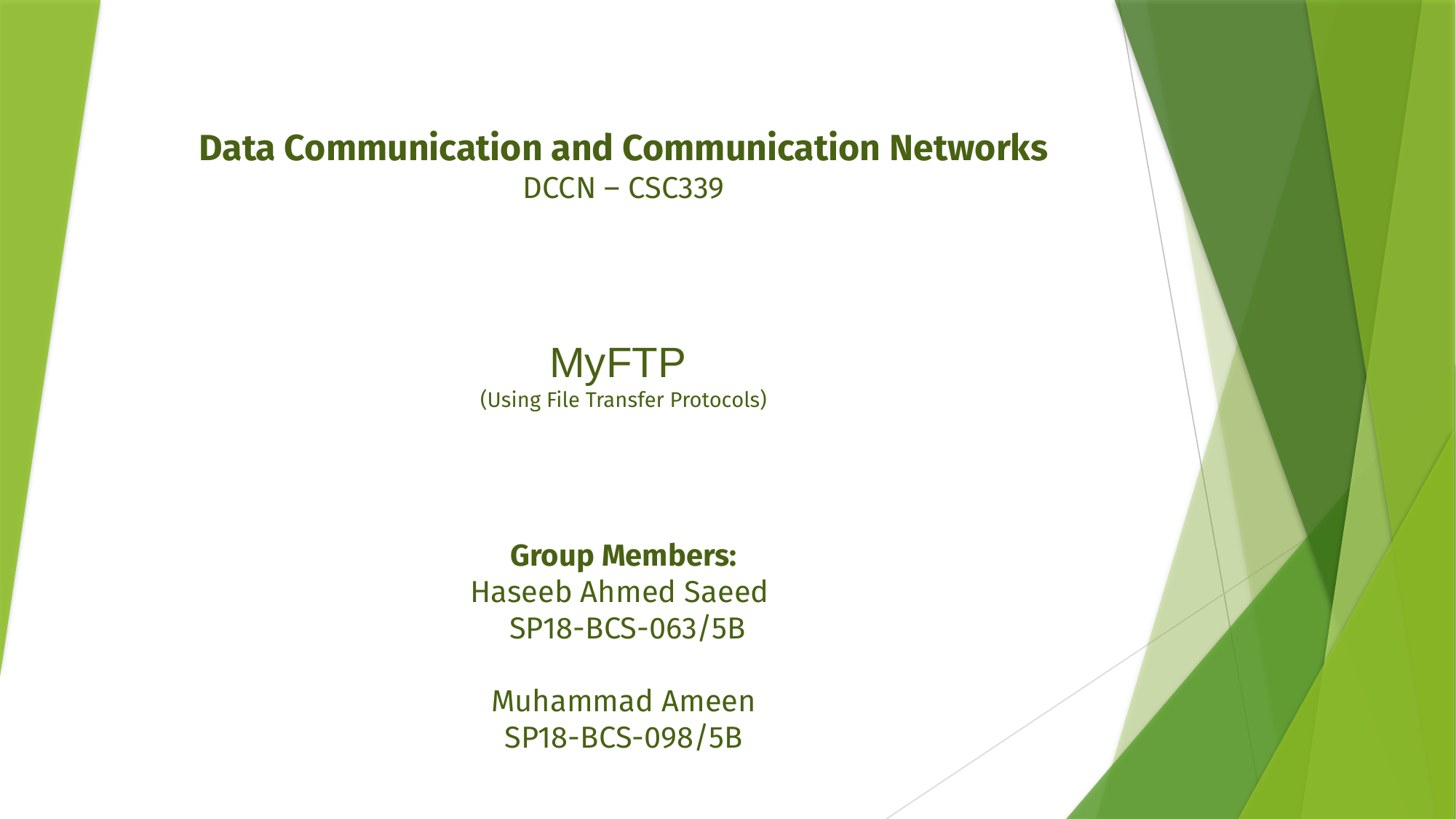

Data Communication and Communication Networks
DCCN – CSC339

MyFTP
(Using File Transfer Protocols)

Group Members:
Haseeb Ahmed Saeed
 SP18-BCS-063/5B

Muhammad Ameen
SP18-BCS-098/5B